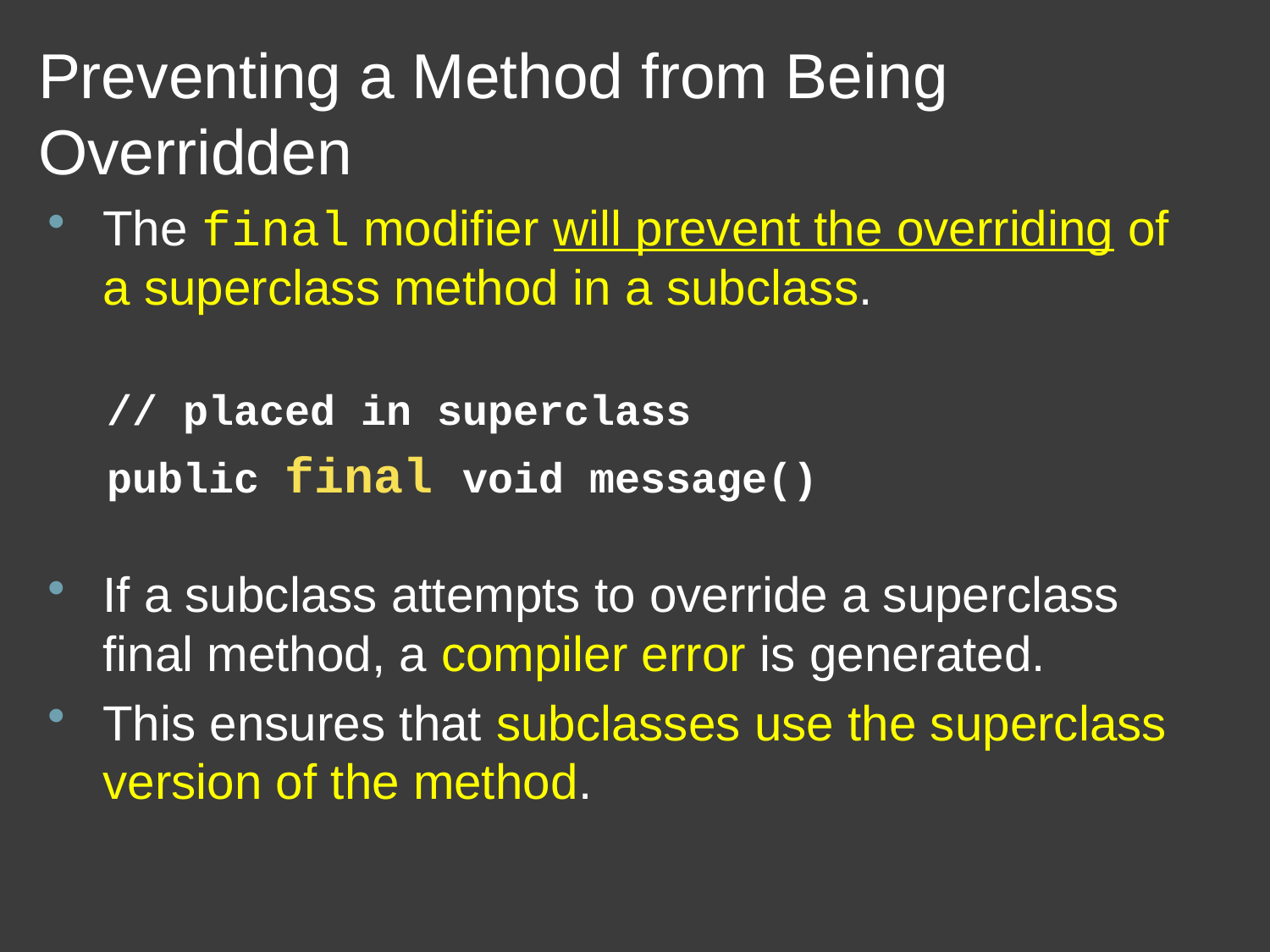

Preventing a Method from Being Overridden
The final modifier will prevent the overriding of a superclass method in a subclass.
// placed in superclass
public final void message()
If a subclass attempts to override a superclass final method, a compiler error is generated.
This ensures that subclasses use the superclass version of the method.